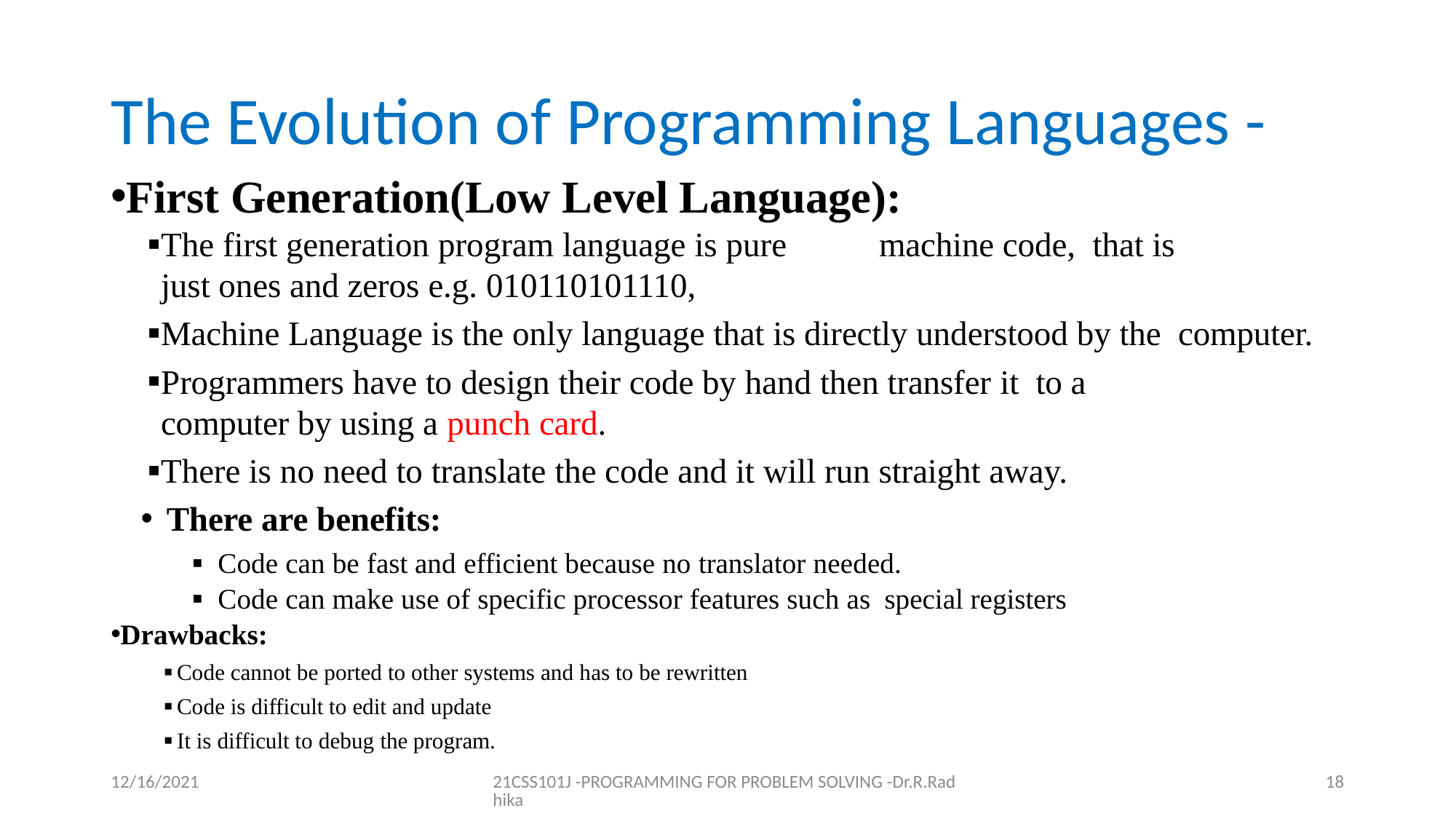

# The Evolution of Programming Languages -
First Generation(Low Level Language):
The first generation program language is pure	machine code,  that is just ones and zeros e.g. 010110101110,
Machine Language is the only language that is directly understood by the  computer.
Programmers have to design their code by hand then transfer it  to a computer by using a punch card.
There is no need to translate the code and it will run straight away.
There are benefits:
Code can be fast and efficient because no translator needed.
Code can make use of specific processor features such as  special registers
Drawbacks:
Code cannot be ported to other systems and has to be rewritten
Code is difficult to edit and update
It is difficult to debug the program.

12/16/2021
21CSS101J -PROGRAMMING FOR PROBLEM SOLVING -Dr.R.Radhika
18